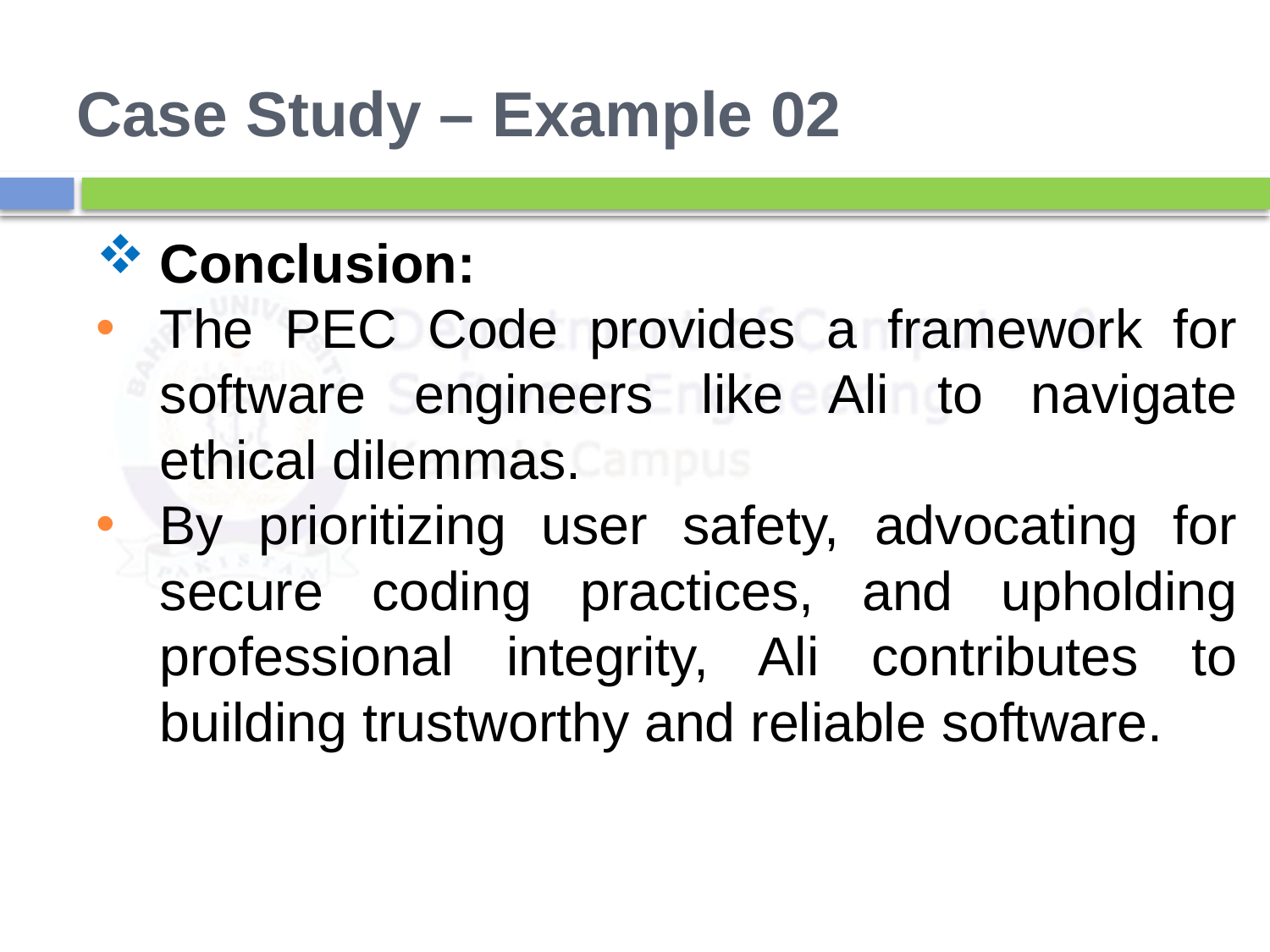

# Case Study – Example 02
Conclusion:
The PEC Code provides a framework for software engineers like Ali to navigate ethical dilemmas.
By prioritizing user safety, advocating for secure coding practices, and upholding professional integrity, Ali contributes to building trustworthy and reliable software.